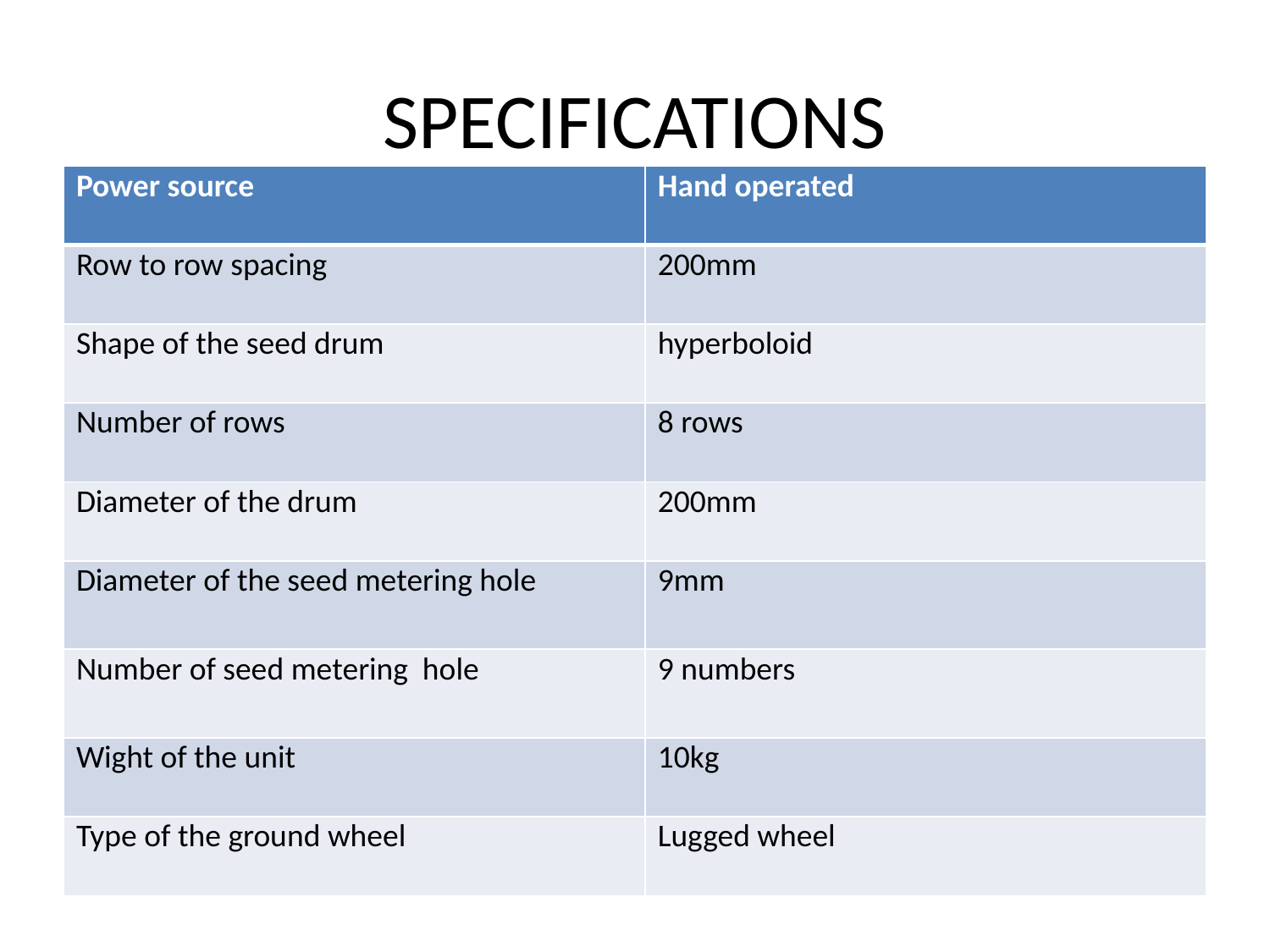

# SPECIFICATIONS
| Power source | Hand operated |
| --- | --- |
| Row to row spacing | 200mm |
| Shape of the seed drum | hyperboloid |
| Number of rows | 8 rows |
| Diameter of the drum | 200mm |
| Diameter of the seed metering hole | 9mm |
| Number of seed metering hole | 9 numbers |
| Wight of the unit | 10kg |
| Type of the ground wheel | Lugged wheel |